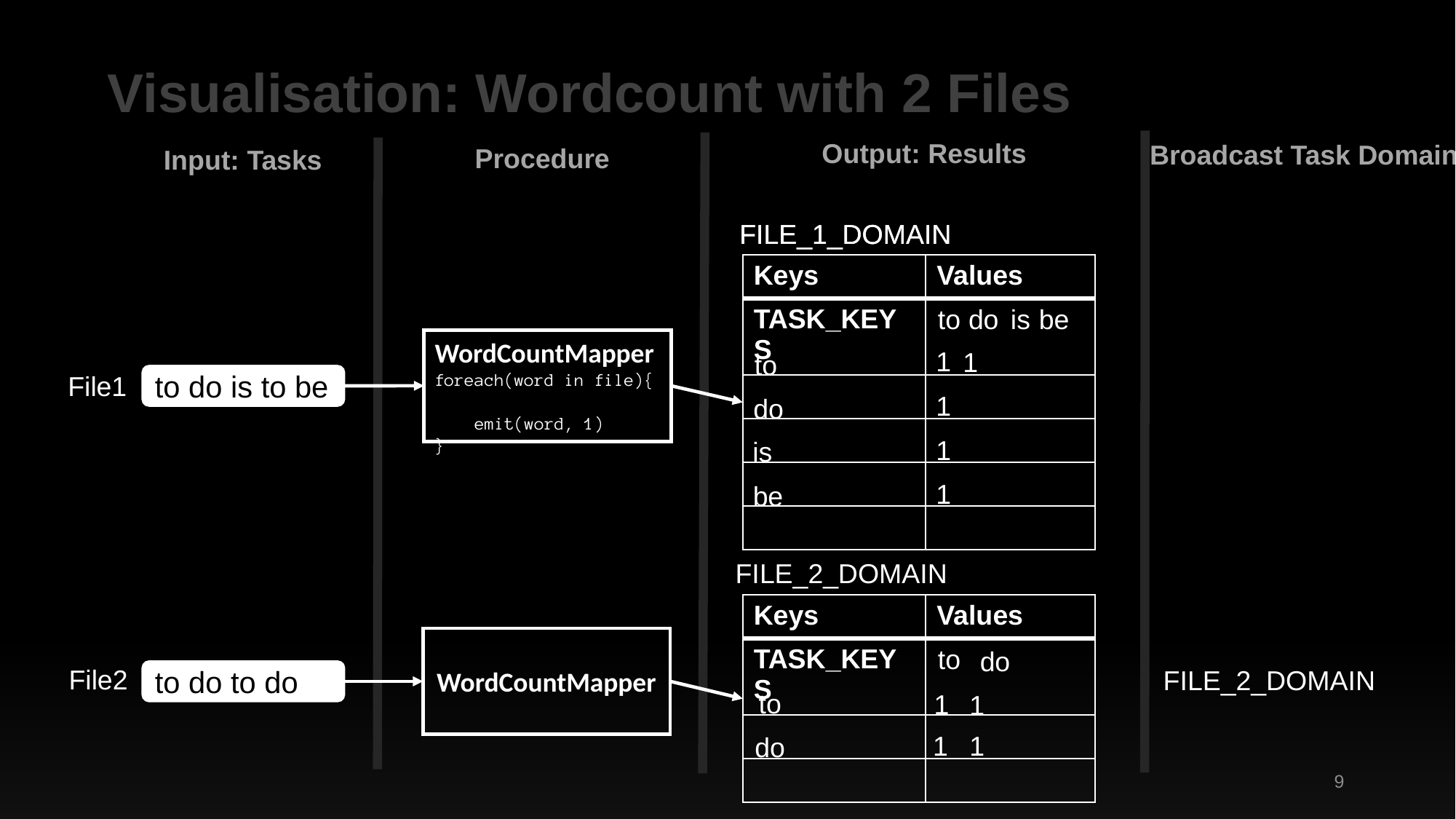

# Visualisation: Wordcount with 2 Files
Output: Results
Broadcast Task Domain
Procedure
Input: Tasks
FILE_1_DOMAIN
FILE_1_DOMAIN
| Keys | Values |
| --- | --- |
| TASK\_KEYS |  |
|  |  |
|  |  |
|  |  |
|  |  |
to
do
is
be
WordCountMapper
foreach(word in file){
    emit(word, 1)
}
1
1
to
File1
to do is to be
1
do
1
is
1
be
FILE_2_DOMAIN
| Keys | Values |
| --- | --- |
| TASK\_KEYS |  |
|  |  |
|  |  |
WordCountMapper
to
do
File2
FILE_2_DOMAIN
to do to do
to
1
1
1
1
do
9